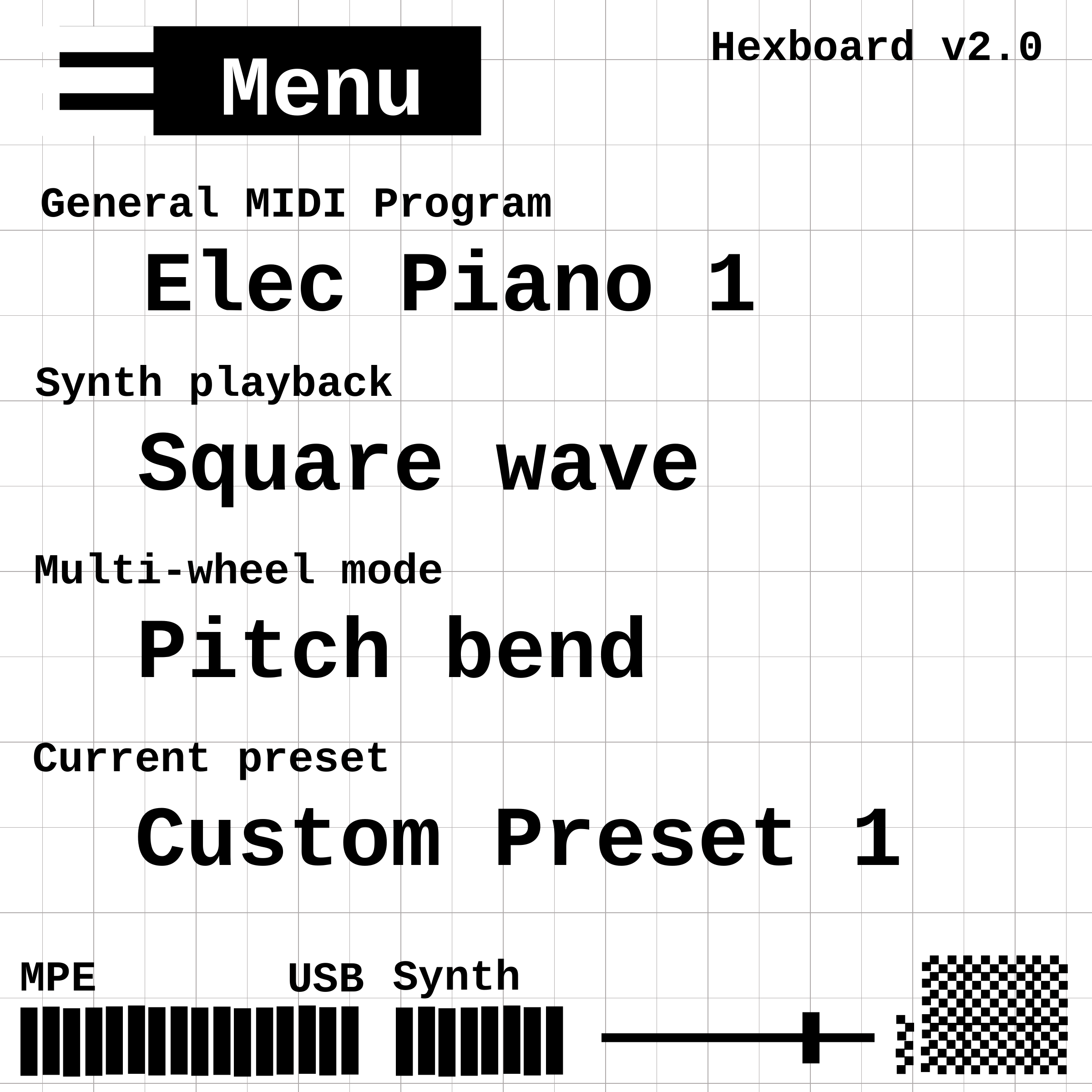

Hexboard v2.0

   Menu
General MIDI Program
  Elec Piano 1
Synth playback
  Square wave
Multi-wheel mode
  Pitch bend
Current preset
  Custom Preset 1

Synth
MPE
USB